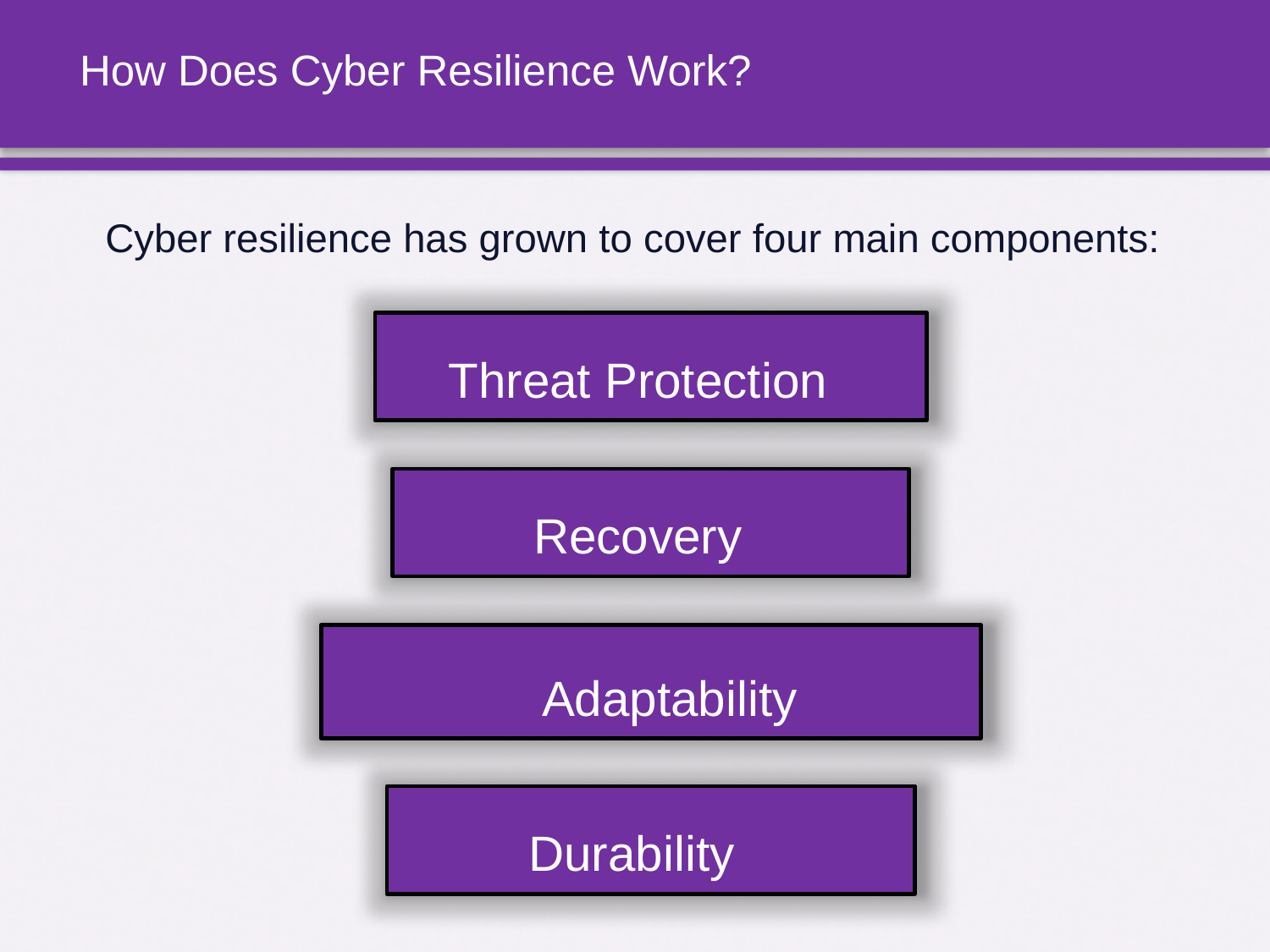

# How Does Cyber Resilience Work?
Cyber resilience has grown to cover four main components:
Threat Protection
Recovery
Adaptability
Durability